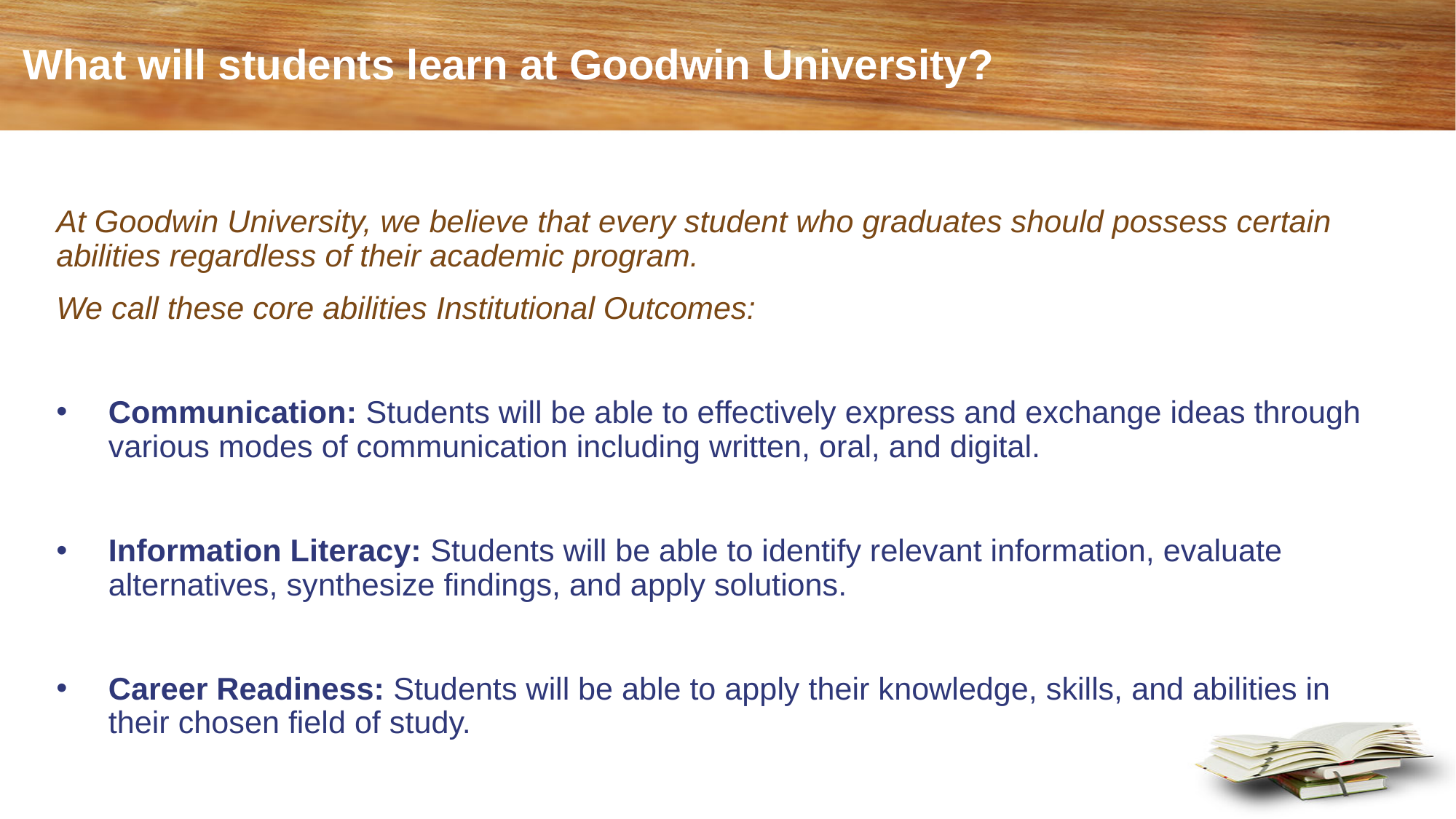

# What will students learn at Goodwin University?
At Goodwin University, we believe that every student who graduates should possess certain abilities regardless of their academic program.
We call these core abilities Institutional Outcomes:

Communication: Students will be able to effectively express and exchange ideas through various modes of communication including written, oral, and digital.

Information Literacy: Students will be able to identify relevant information, evaluate alternatives, synthesize findings, and apply solutions.

Career Readiness: Students will be able to apply their knowledge, skills, and abilities in their chosen field of study.